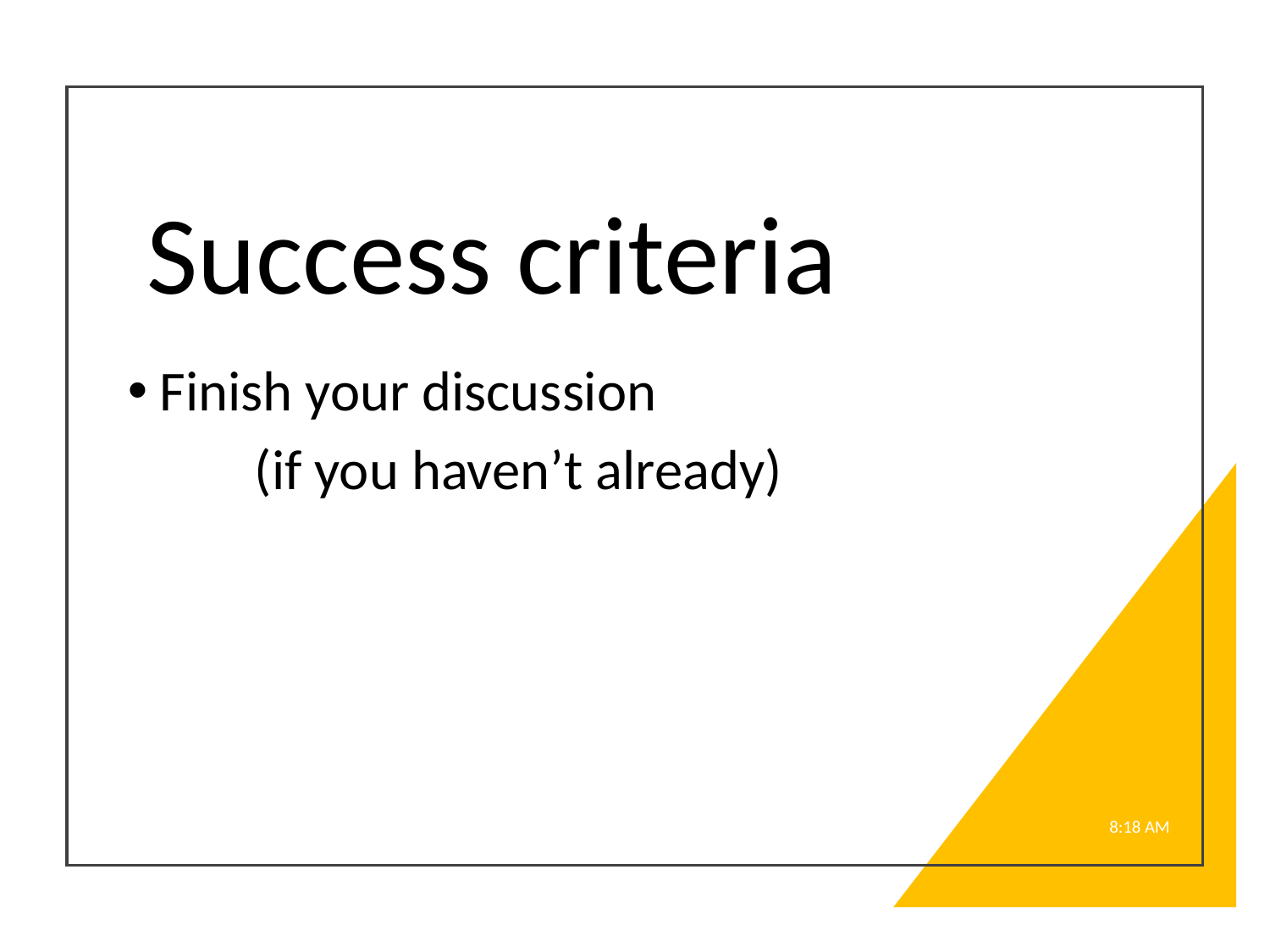

# Success criteria
Finish your discussion
	(if you haven’t already)

8:18 AM